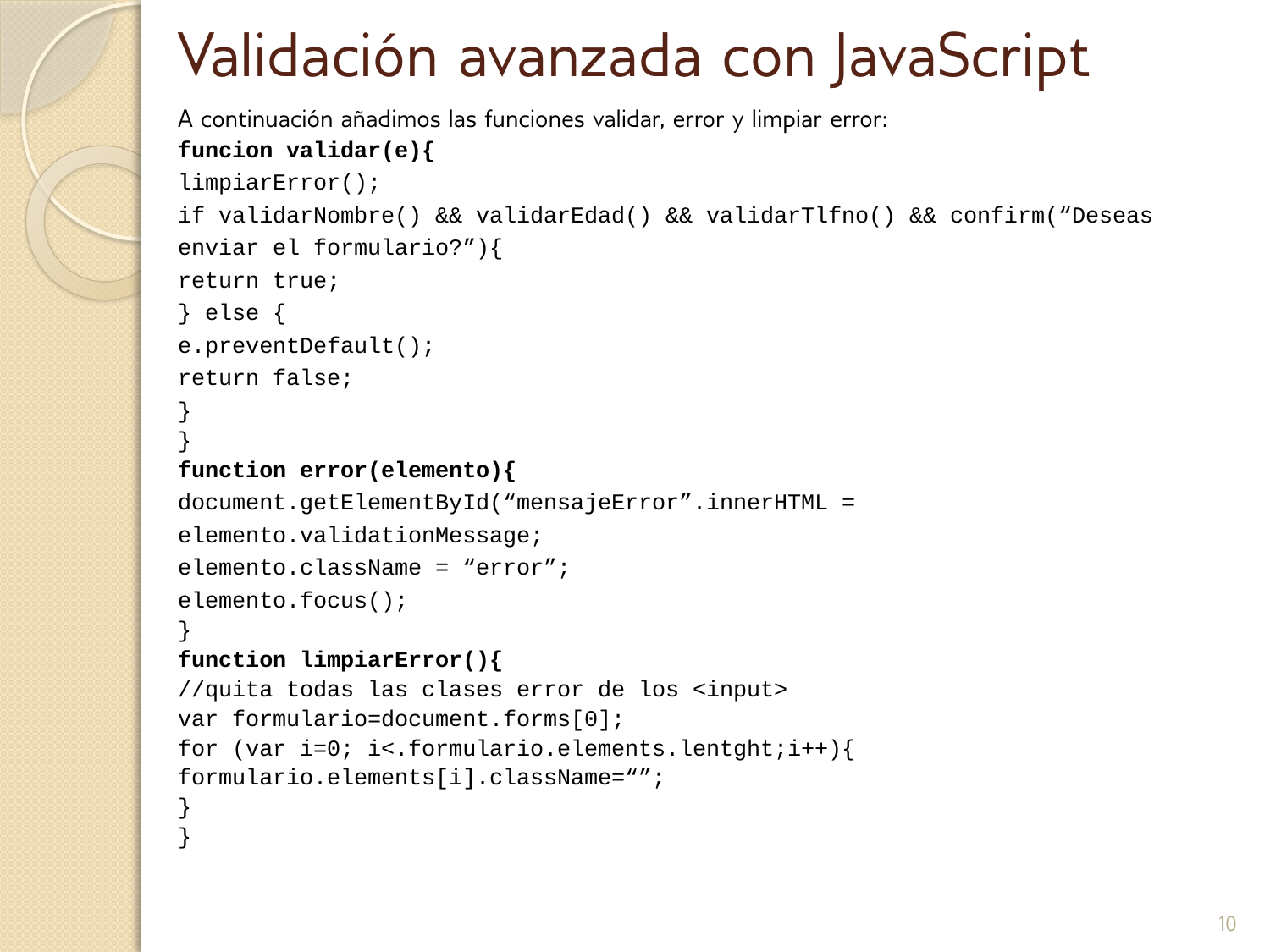

# Validación avanzada con JavaScript
A continuación añadimos las funciones validar, error y limpiar error:
funcion validar(e){
limpiarError();
if validarNombre() && validarEdad() && validarTlfno() && confirm(“Deseas enviar el formulario?”){
	return true;
} else {
	e.preventDefault();
	return false;
}
}
function error(elemento){
	document.getElementById(“mensajeError”.innerHTML = 	elemento.validationMessage;
	elemento.className = “error”;
	elemento.focus();
}
function limpiarError(){
//quita todas las clases error de los <input>
var formulario=document.forms[0];
for (var i=0; i<.formulario.elements.lentght;i++){
	formulario.elements[i].className=“”;
}
}
10